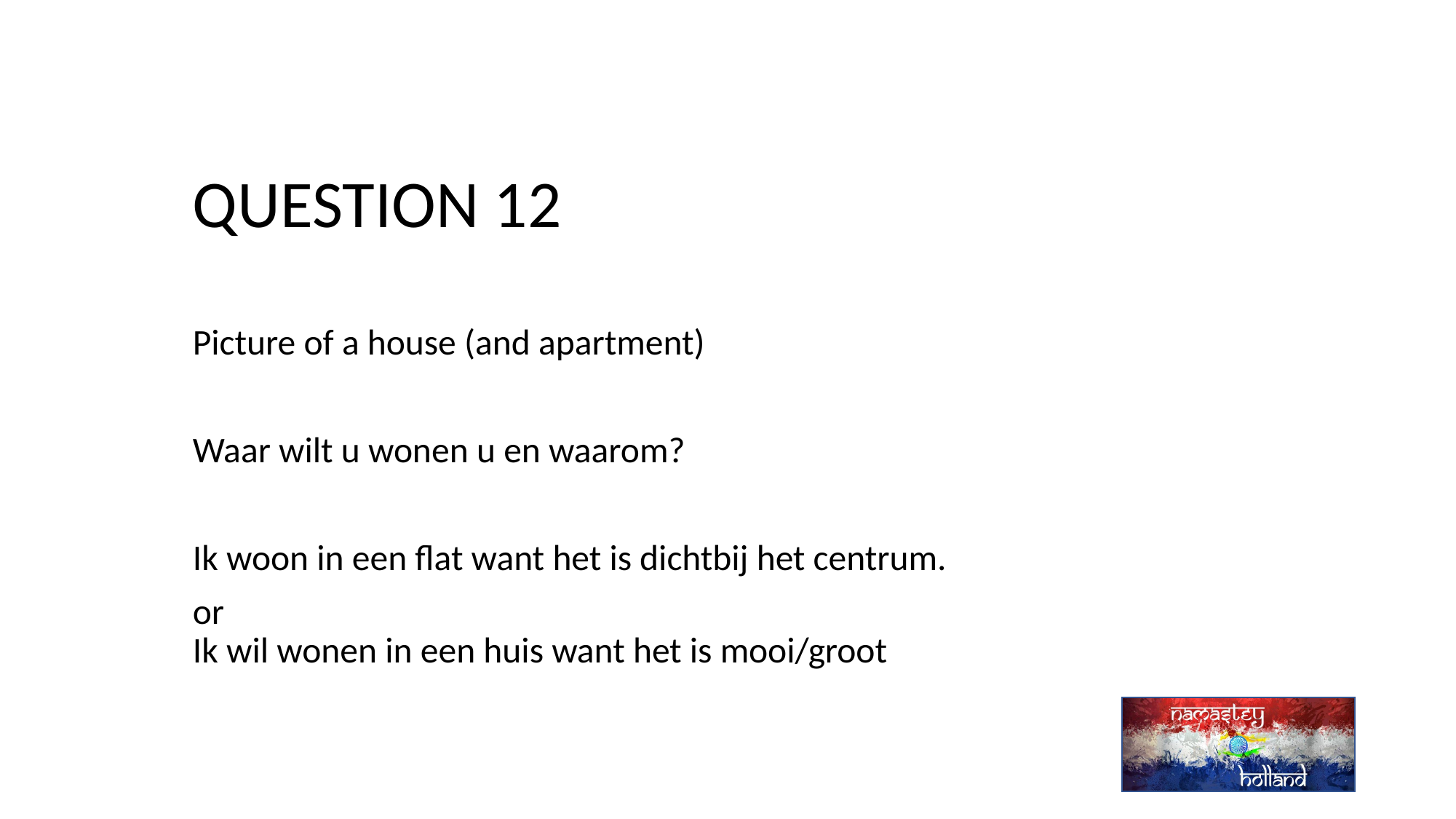

# QUESTION 12
Picture of a house (and apartment)

Waar wilt u wonen u en waarom?

Ik woon in een flat want het is dichtbij het centrum.
or
Ik wil wonen in een huis want het is mooi/groot